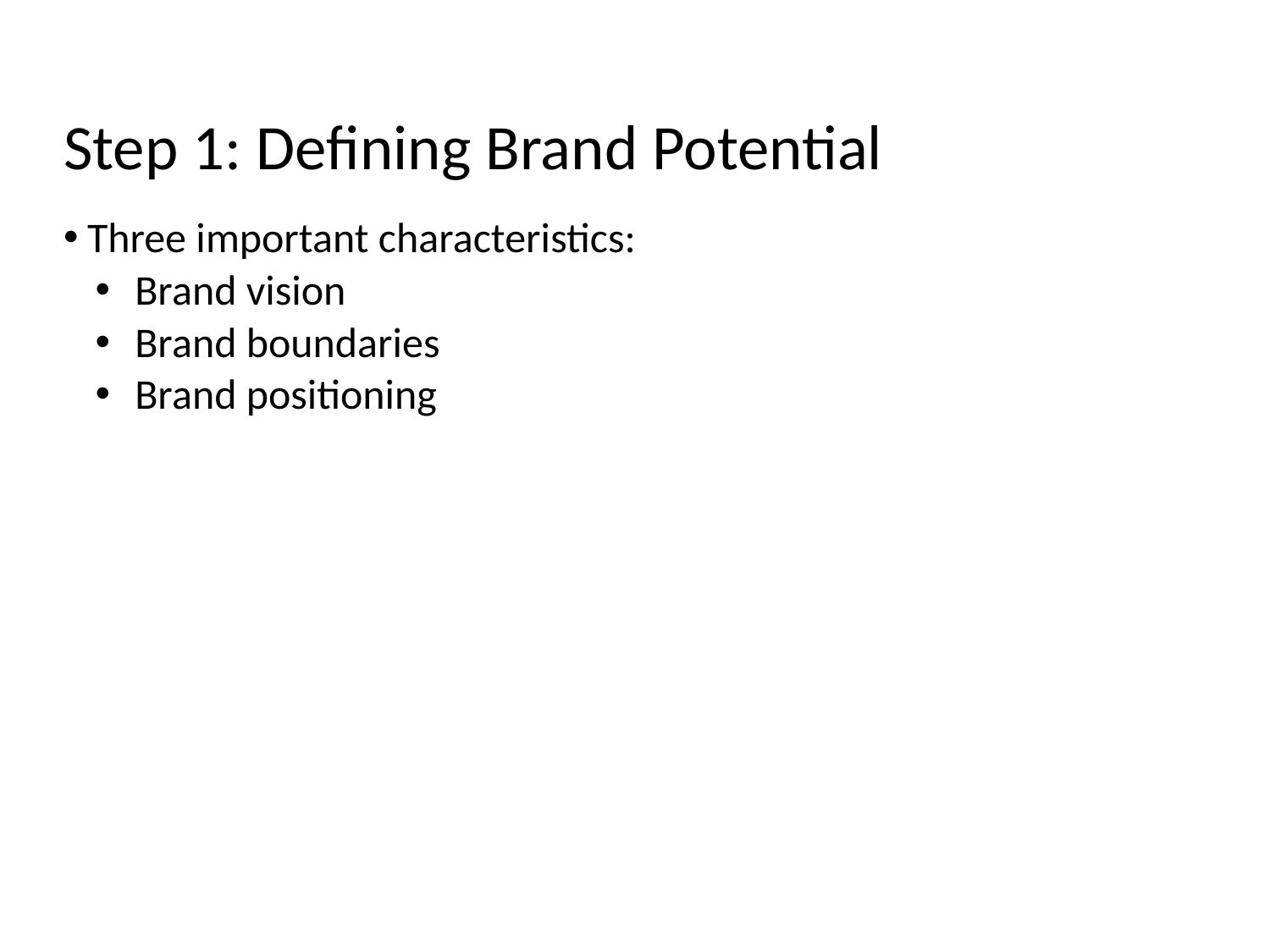

# Step 1: Defining Brand Potential
Three important characteristics:
Brand vision
Brand boundaries
Brand positioning